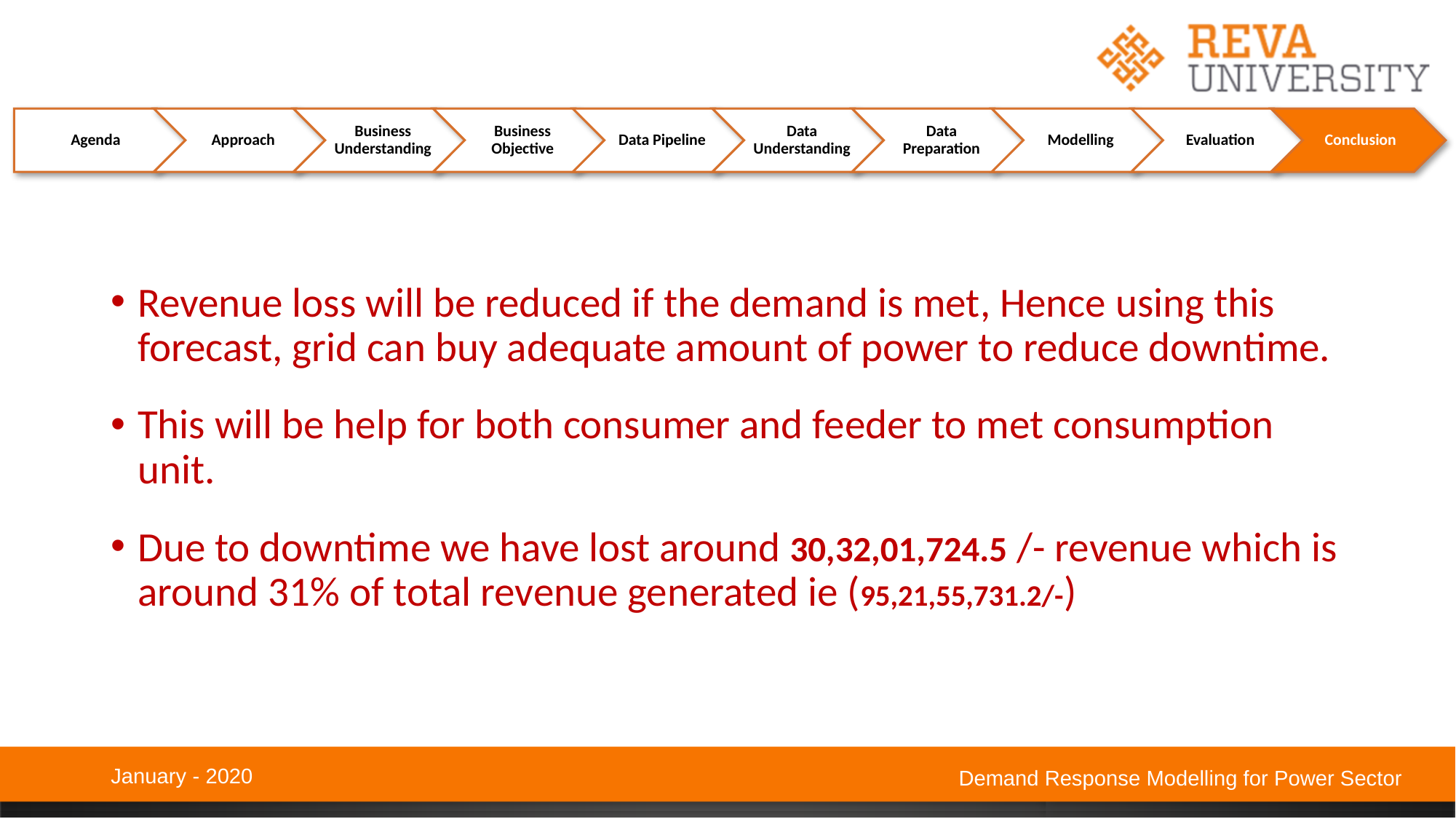

Agenda
Approach
Business Understanding
Business Objective
Data Pipeline
Data Understanding
Data Preparation
Modelling
Evaluation
Conclusion
Revenue loss will be reduced if the demand is met, Hence using this forecast, grid can buy adequate amount of power to reduce downtime.
This will be help for both consumer and feeder to met consumption unit.
Due to downtime we have lost around 30,32,01,724.5 /- revenue which is around 31% of total revenue generated ie (95,21,55,731.2/-)

January - 2020
Demand Response Modelling for Power Sector